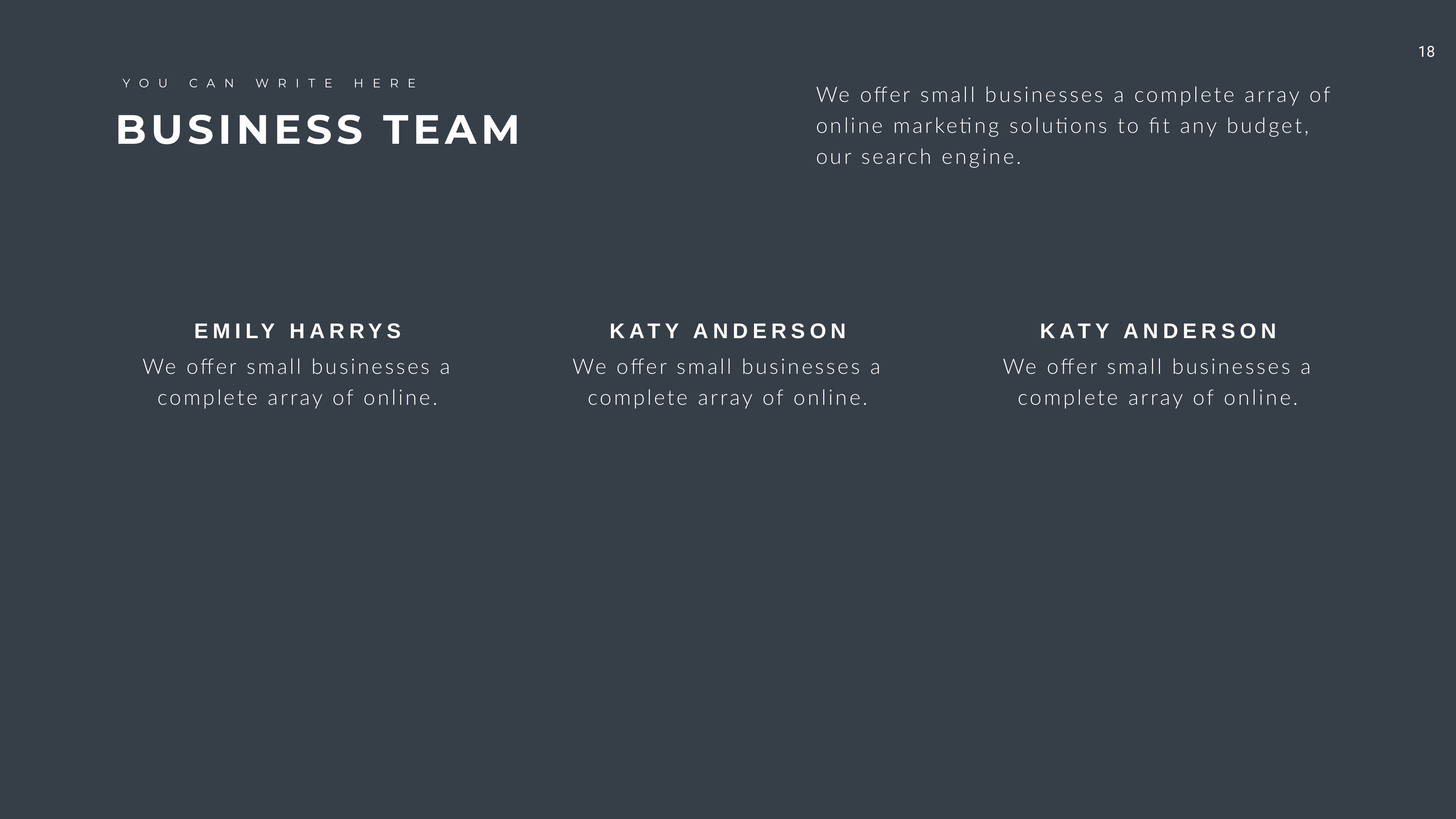

YOU CAN WRITE HERE
BUSINESS TEAM
We offer small businesses a complete array of online marketing solutions to fit any budget, our search engine.
EMILY HARRYS
We offer small businesses a complete array of online.
KATY ANDERSON
We offer small businesses a complete array of online.
KATY ANDERSON
We offer small businesses a complete array of online.